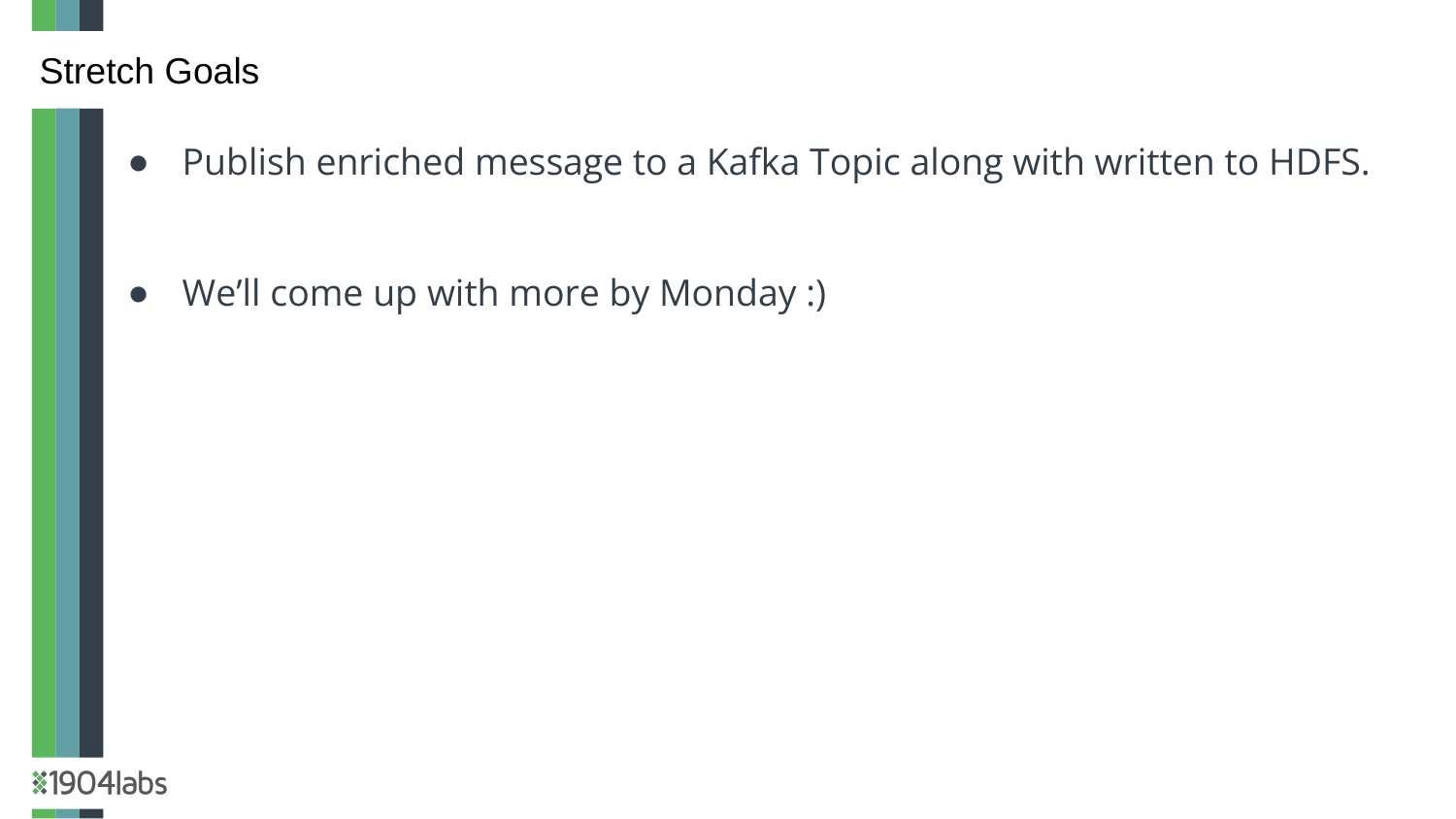

Stretch Goals
Publish enriched message to a Kafka Topic along with written to HDFS.

We’ll come up with more by Monday :)